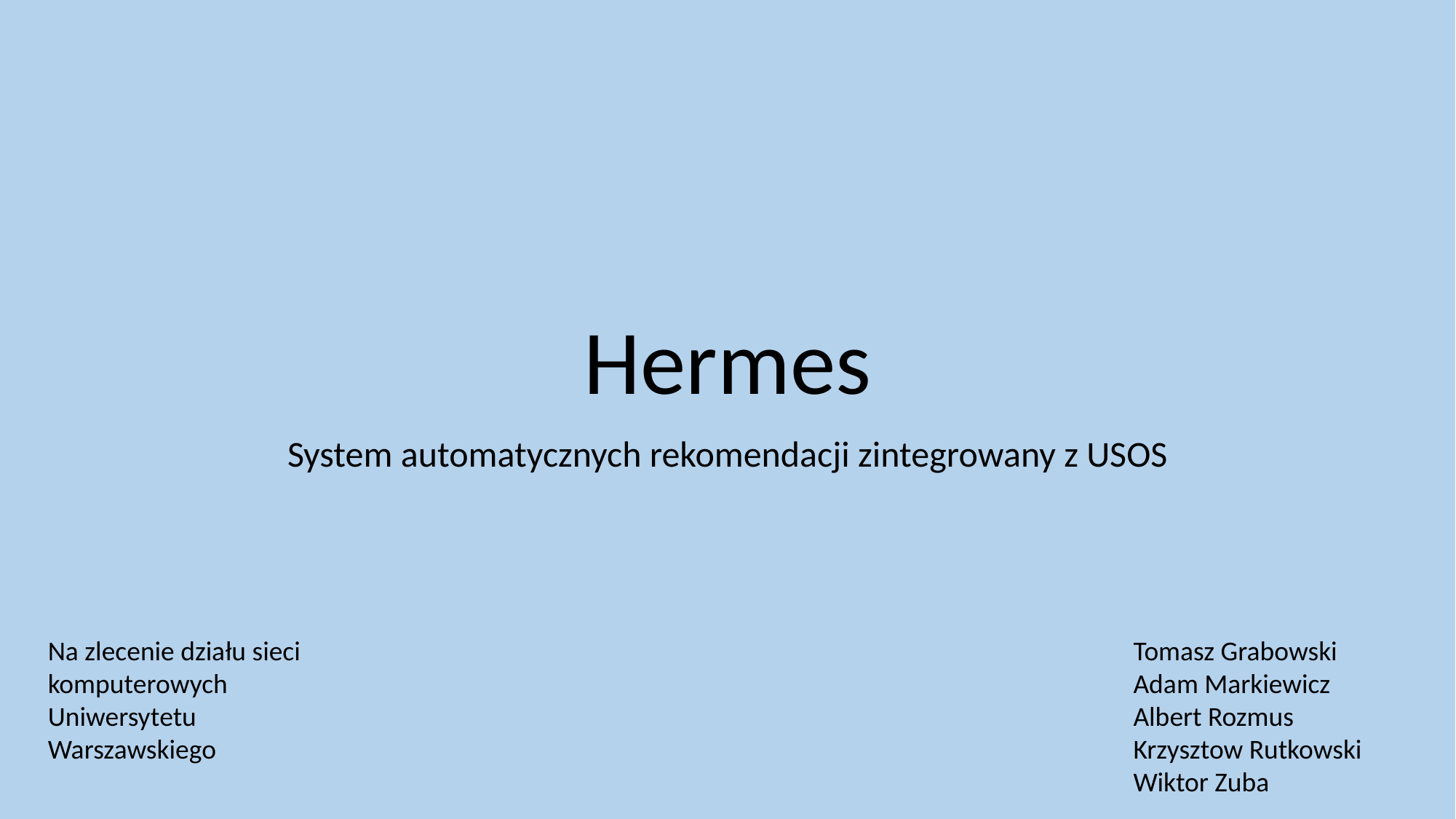

# Hermes
System automatycznych rekomendacji zintegrowany z USOS
Na zlecenie działu sieci komputerowych Uniwersytetu Warszawskiego
Tomasz Grabowski
Adam Markiewicz
Albert Rozmus
Krzysztow Rutkowski
Wiktor Zuba